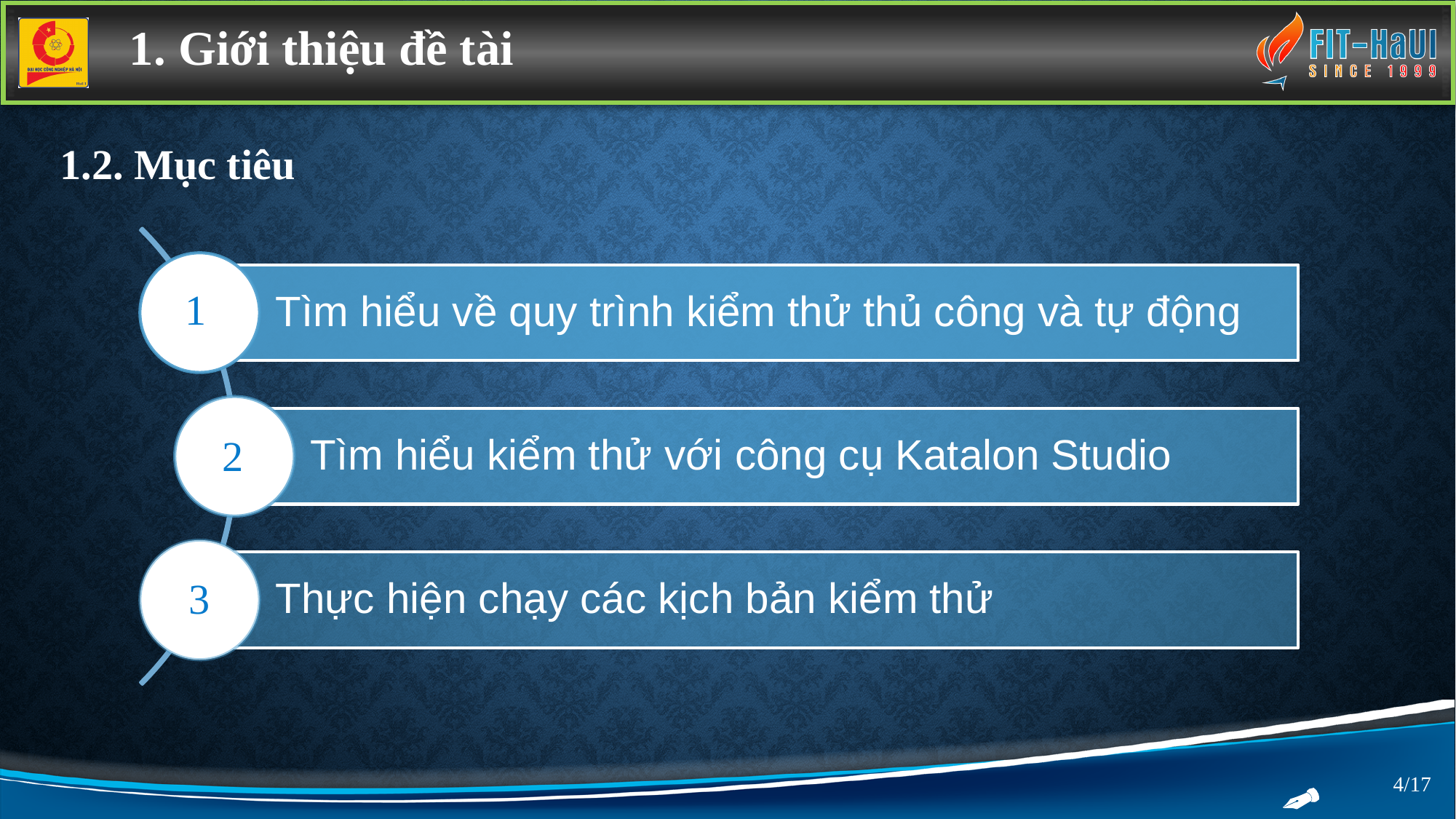

1. Giới thiệu đề tài
1.2. Mục tiêu
Tìm hiểu về quy trình kiểm thử thủ công và tự động
Tìm hiểu kiểm thử với công cụ Katalon Studio
Thực hiện chạy các kịch bản kiểm thử
1
2
3
4/17